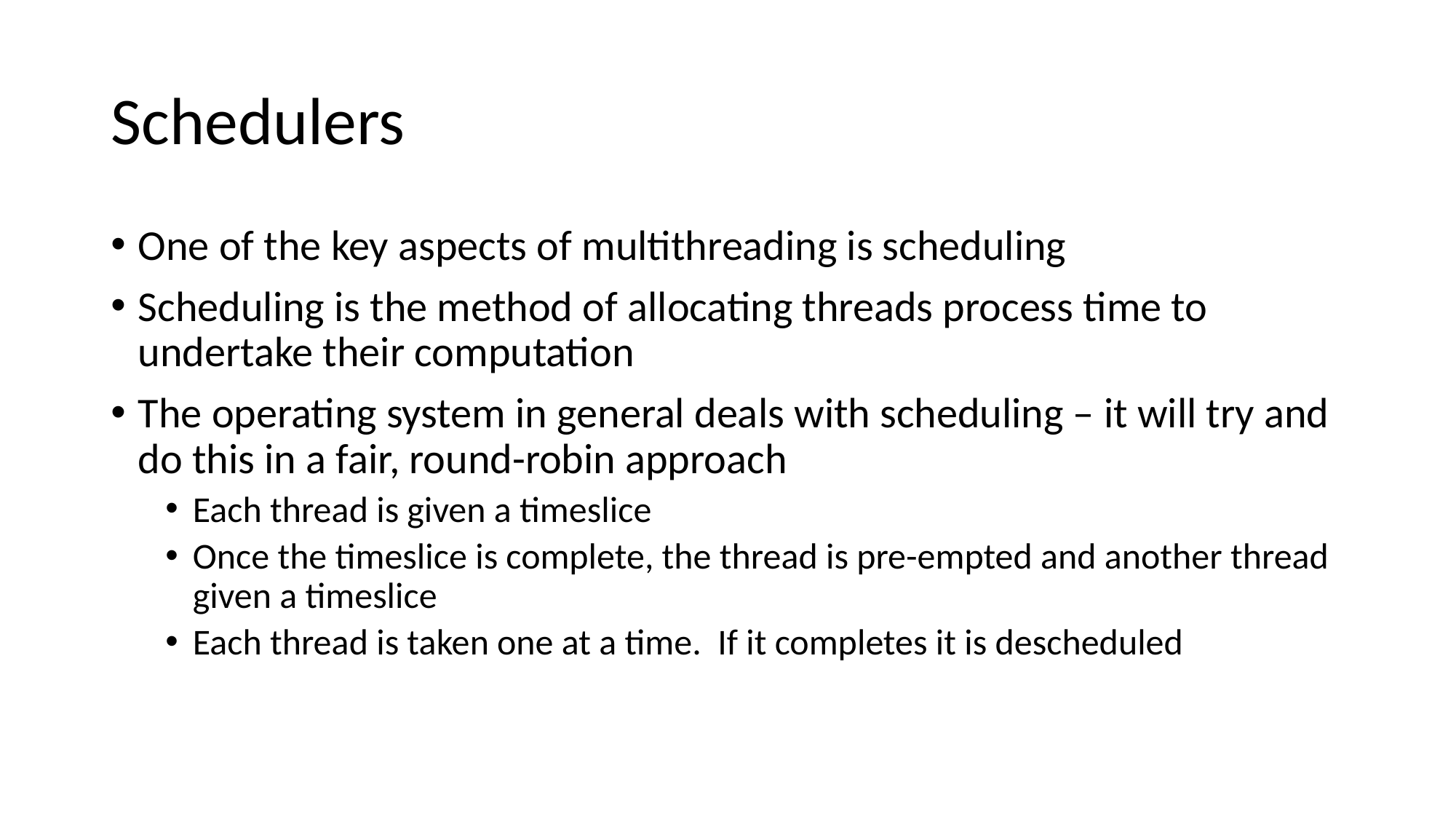

# Schedulers
One of the key aspects of multithreading is scheduling
Scheduling is the method of allocating threads process time to undertake their computation
The operating system in general deals with scheduling – it will try and do this in a fair, round-robin approach
Each thread is given a timeslice
Once the timeslice is complete, the thread is pre-empted and another thread given a timeslice
Each thread is taken one at a time.  If it completes it is descheduled